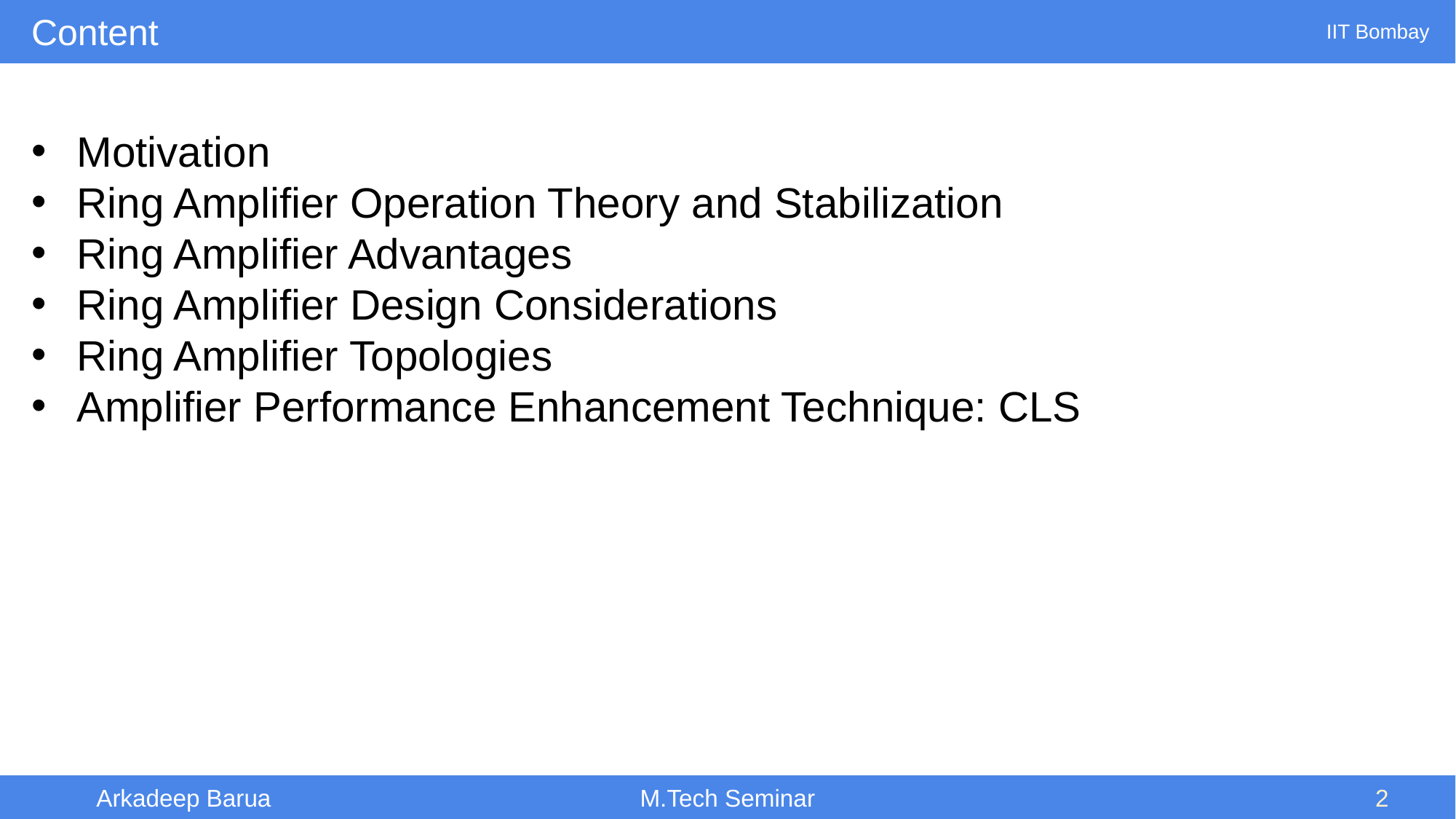

Content
Motivation
Ring Amplifier Operation Theory and Stabilization
Ring Amplifier Advantages
Ring Amplifier Design Considerations
Ring Amplifier Topologies
Amplifier Performance Enhancement Technique: CLS

Arkadeep Barua